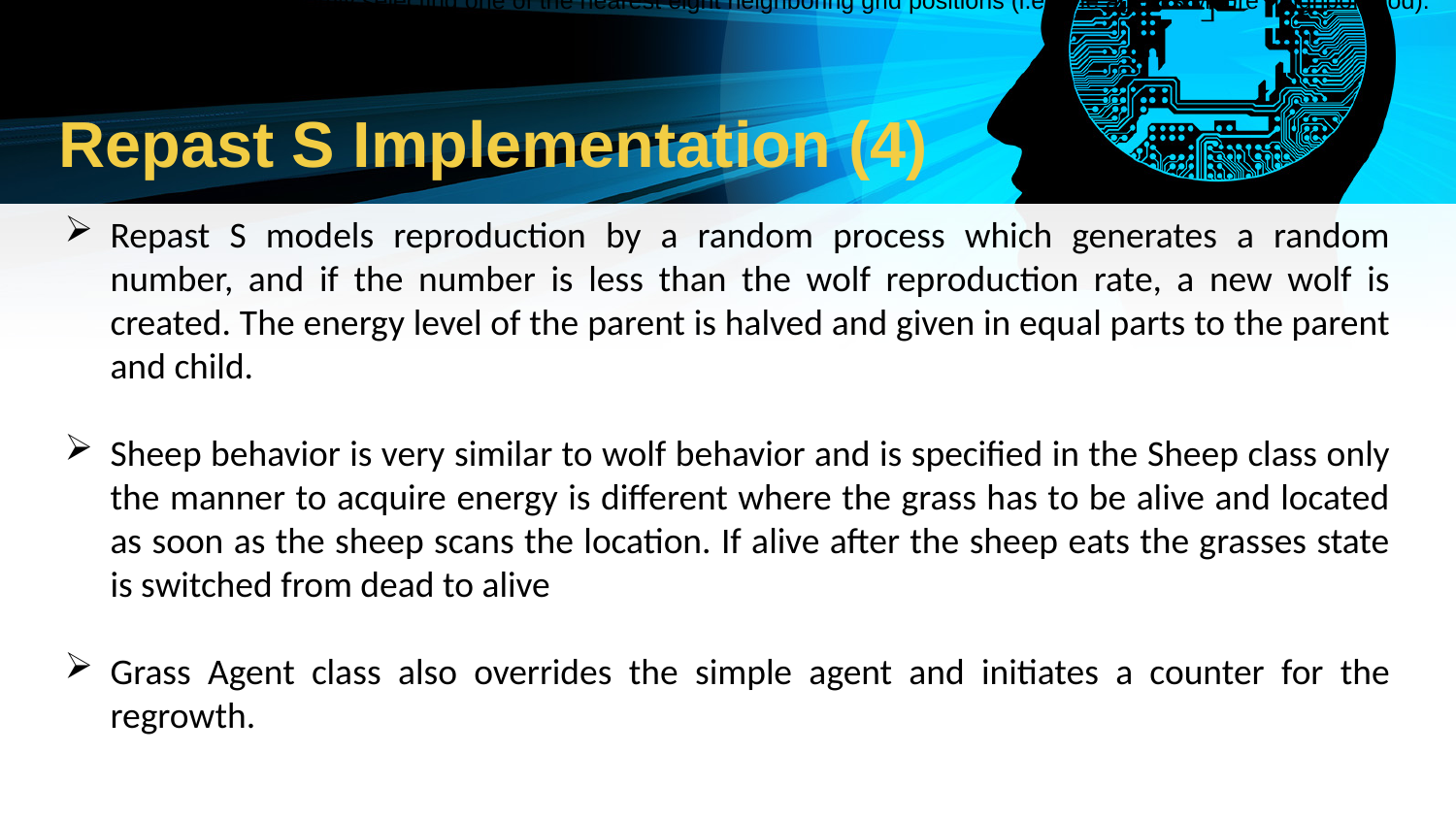

. The agent moves by randomly selecting one of the nearest eight neighboring grid positions (i.e., the agent’s Moore neighborhood).

# Repast S Implementation (4)
Repast S models reproduction by a random process which generates a random number, and if the number is less than the wolf reproduction rate, a new wolf is created. The energy level of the parent is halved and given in equal parts to the parent and child.

Sheep behavior is very similar to wolf behavior and is specified in the Sheep class only the manner to acquire energy is different where the grass has to be alive and located as soon as the sheep scans the location. If alive after the sheep eats the grasses state is switched from dead to alive

Grass Agent class also overrides the simple agent and initiates a counter for the regrowth.